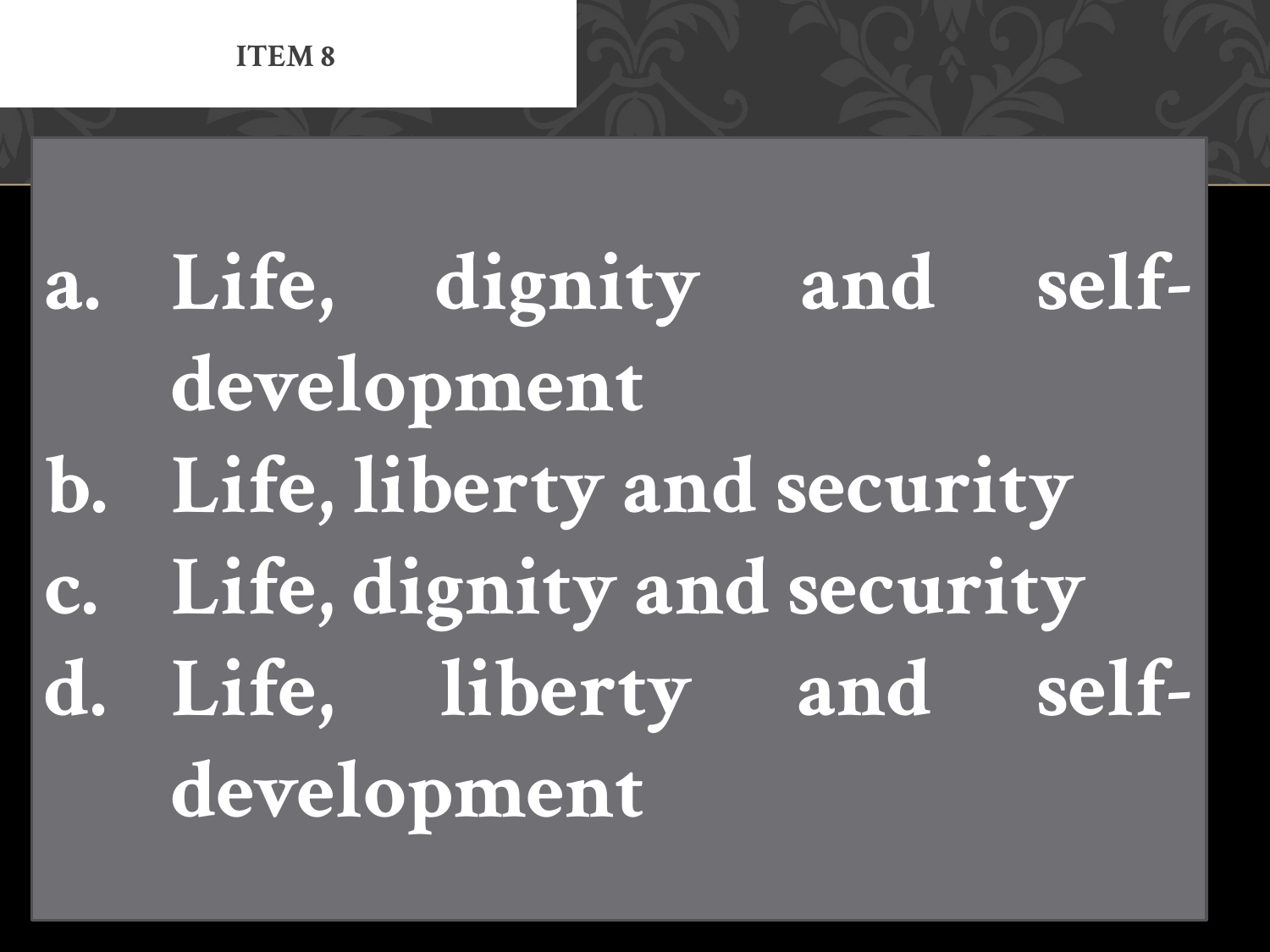

# Item 8
Life, dignity and self-development
Life, liberty and security
Life, dignity and security
Life, liberty and self-development